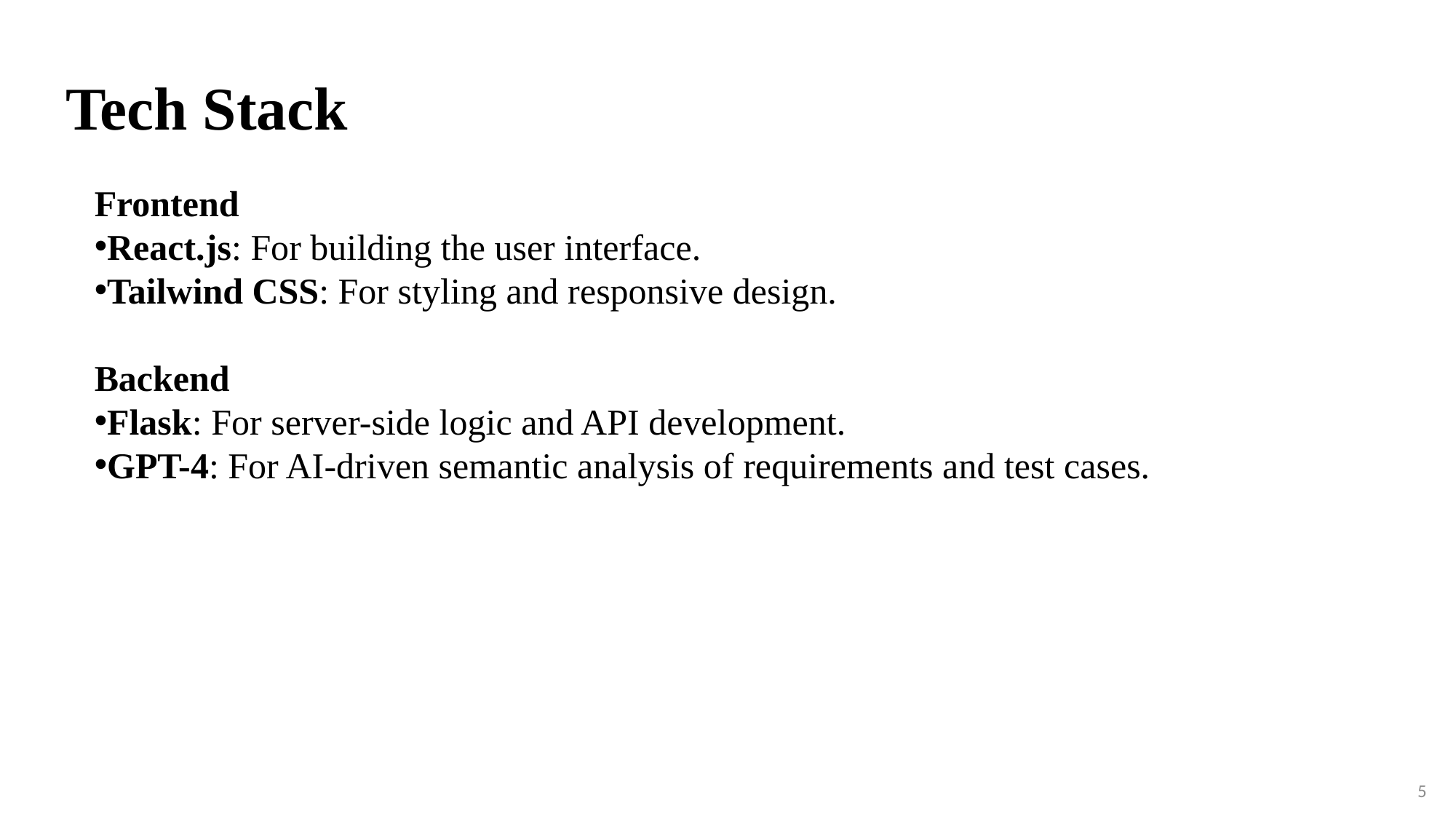

Tech Stack
Frontend
React.js: For building the user interface.
Tailwind CSS: For styling and responsive design.

Backend
Flask: For server-side logic and API development.
GPT-4: For AI-driven semantic analysis of requirements and test cases.

5